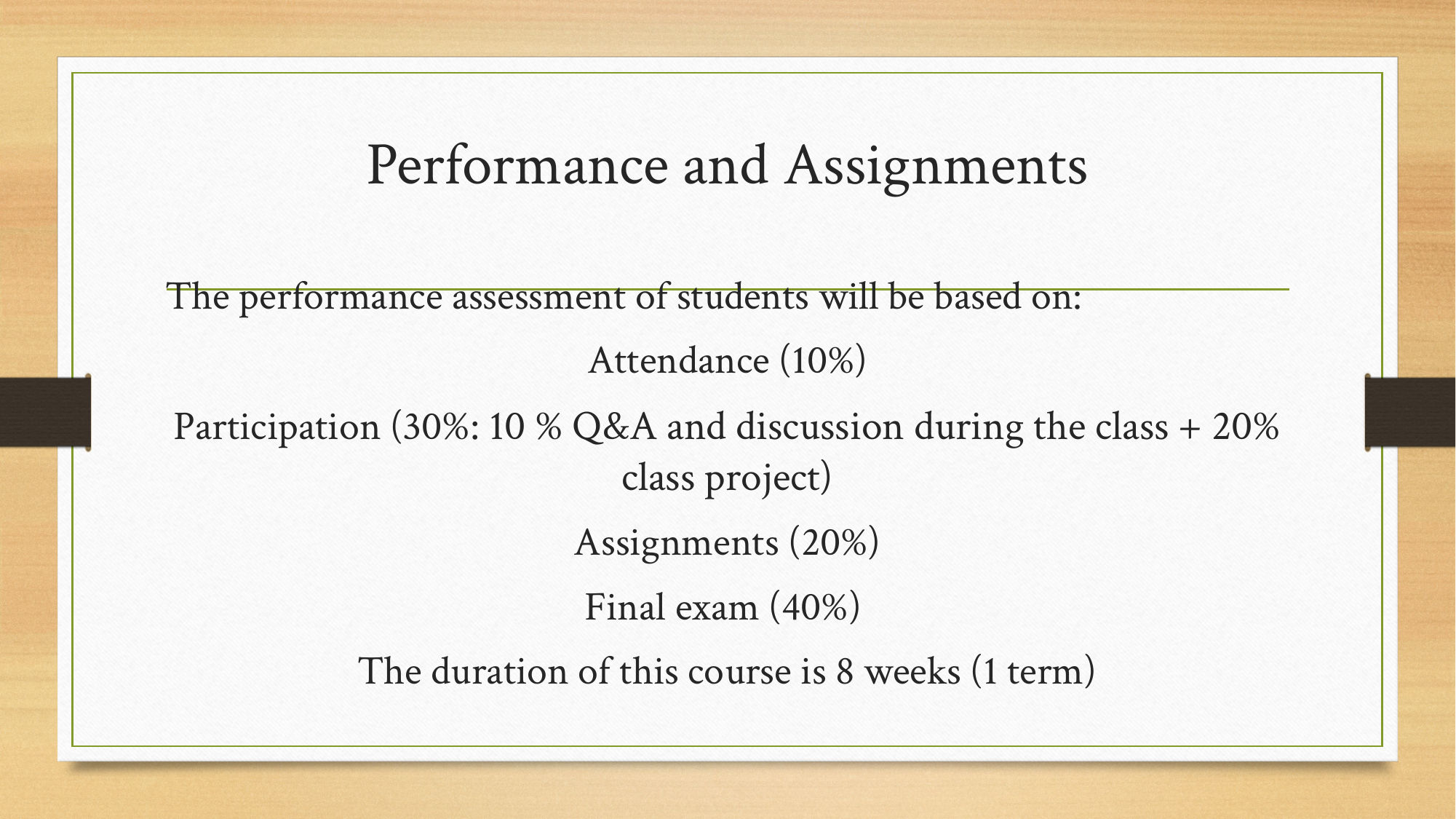

# Performance and Assignments

The performance assessment of students will be based on:
Attendance (10%)
Participation (30%: 10 % Q&A and discussion during the class + 20% class project)
Assignments (20%)
Final exam (40%)
The duration of this course is 8 weeks (1 term)